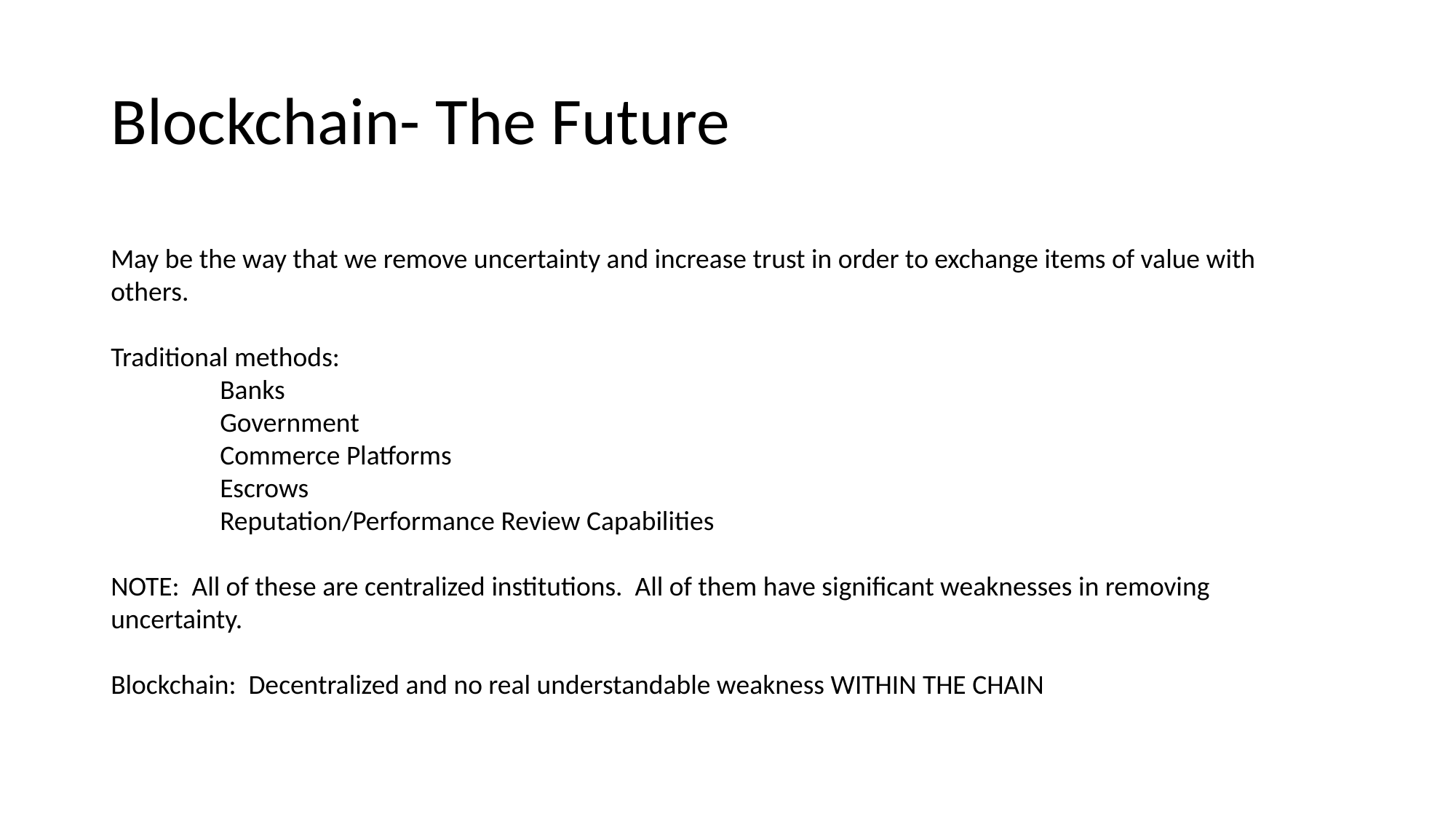

# Blockchain- The Future

May be the way that we remove uncertainty and increase trust in order to exchange items of value with others.

Traditional methods:
	Banks
	Government
	Commerce Platforms
	Escrows
	Reputation/Performance Review Capabilities

NOTE:  All of these are centralized institutions.  All of them have significant weaknesses in removing uncertainty.

Blockchain:  Decentralized and no real understandable weakness WITHIN THE CHAIN